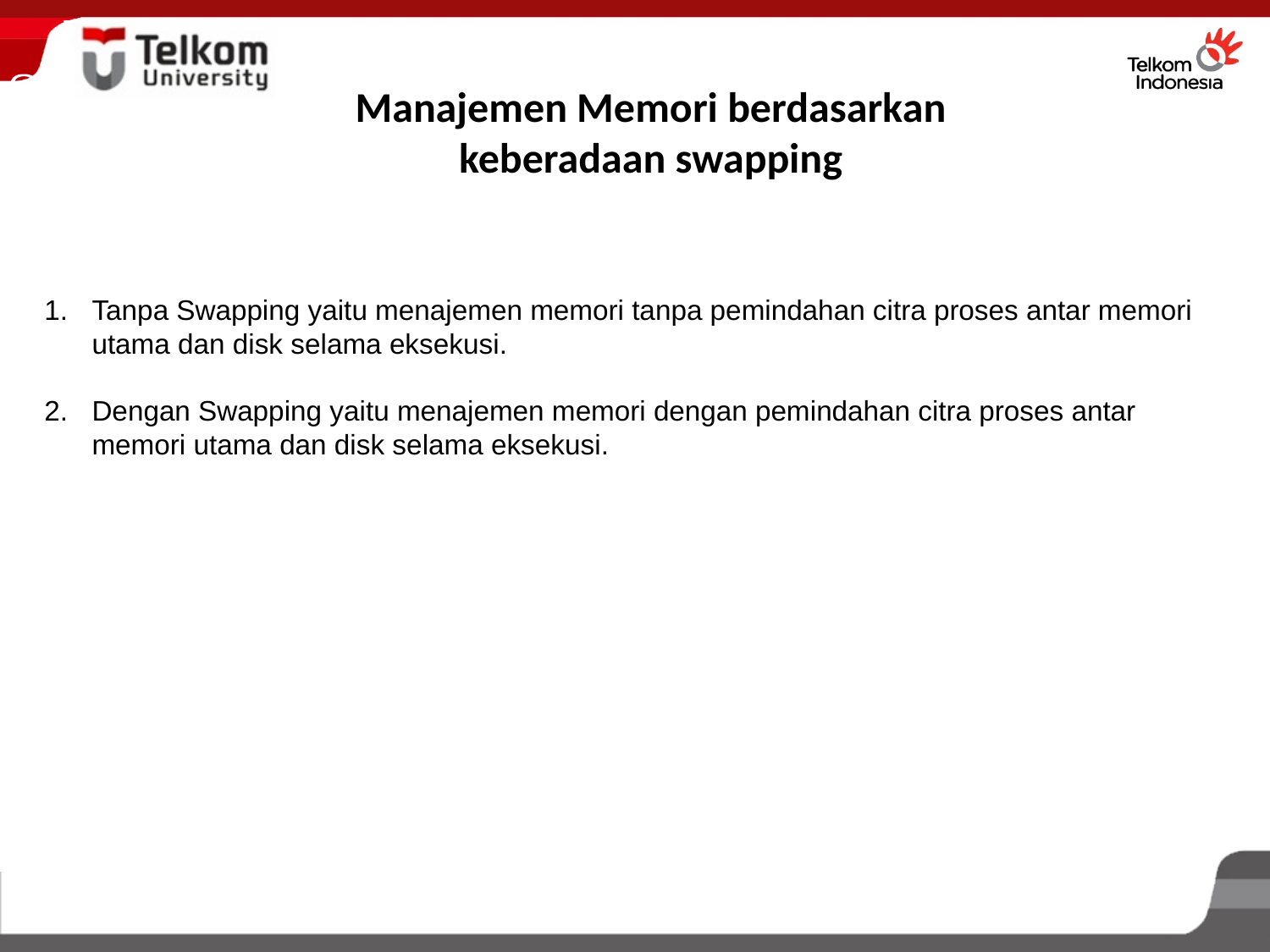

OS
Manajemen Memori berdasarkan keberadaan swapping
Tanpa Swapping yaitu menajemen memori tanpa pemindahan citra proses antar memori utama dan disk selama eksekusi.

Dengan Swapping yaitu menajemen memori dengan pemindahan citra proses antar memori utama dan disk selama eksekusi.